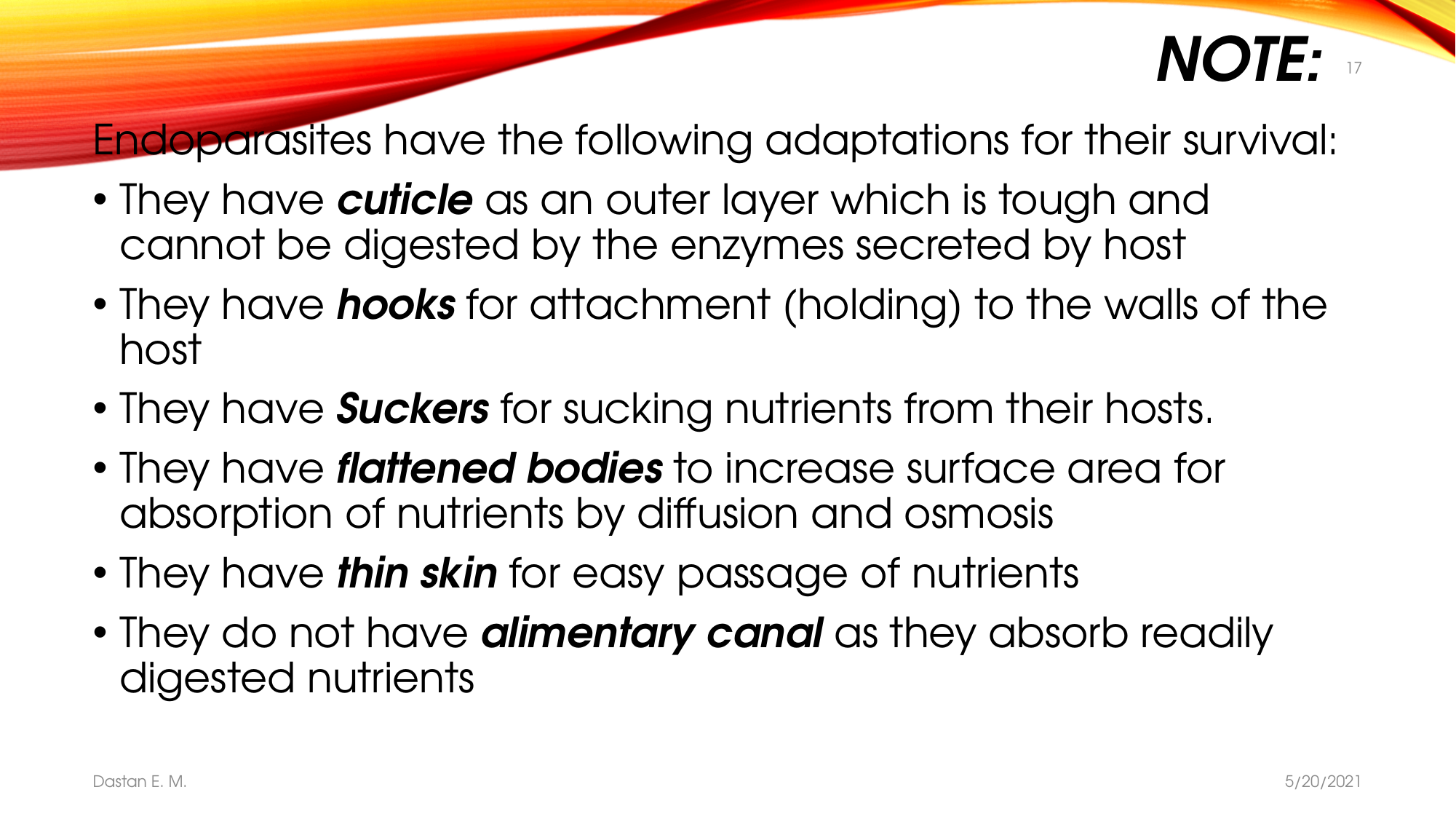

# Note:
17
Endoparasites have the following adaptations for their survival:
They have cuticle as an outer layer which is tough and cannot be digested by the enzymes secreted by host
They have hooks for attachment (holding) to the walls of the host
They have Suckers for sucking nutrients from their hosts.
They have flattened bodies to increase surface area for absorption of nutrients by diffusion and osmosis
They have thin skin for easy passage of nutrients
They do not have alimentary canal as they absorb readily digested nutrients
Dastan E. M.
5/20/2021